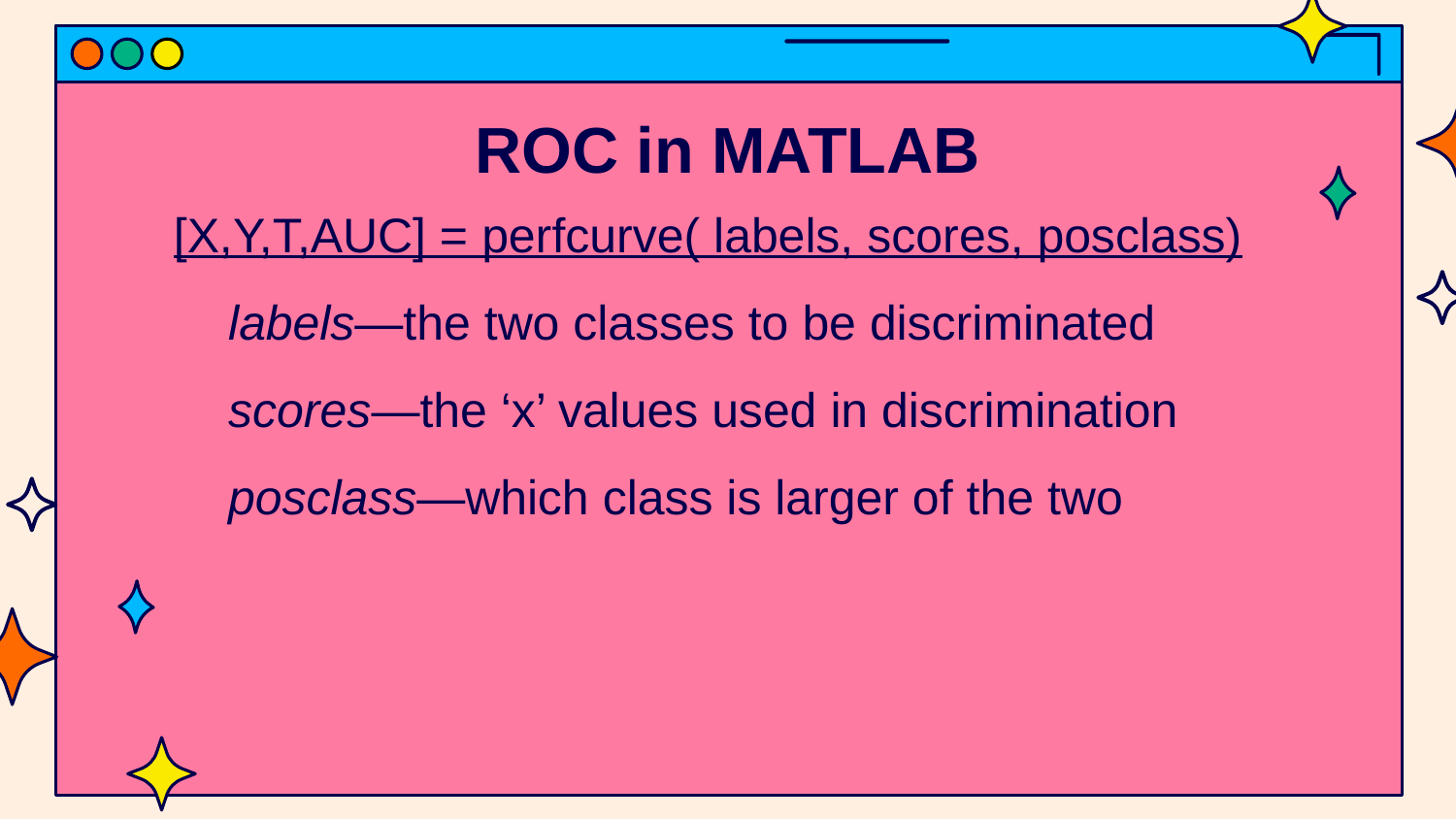

# ROC in MATLAB

[X,Y,T,AUC] = perfcurve( labels, scores, posclass)
	labels—the two classes to be discriminated
	scores—the ‘x’ values used in discrimination
	posclass—which class is larger of the two